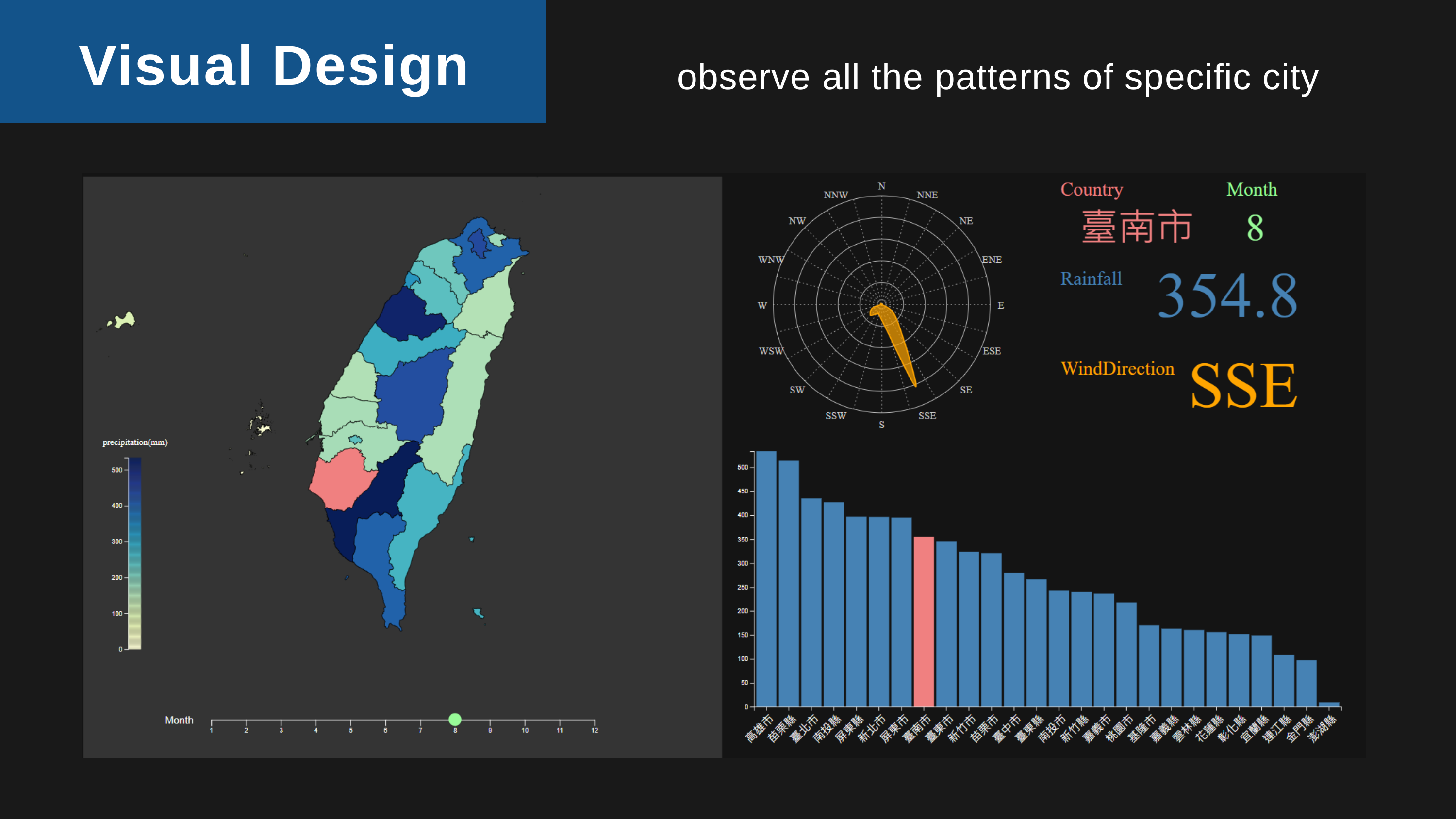

Visual Design
observe all the patterns of specific city